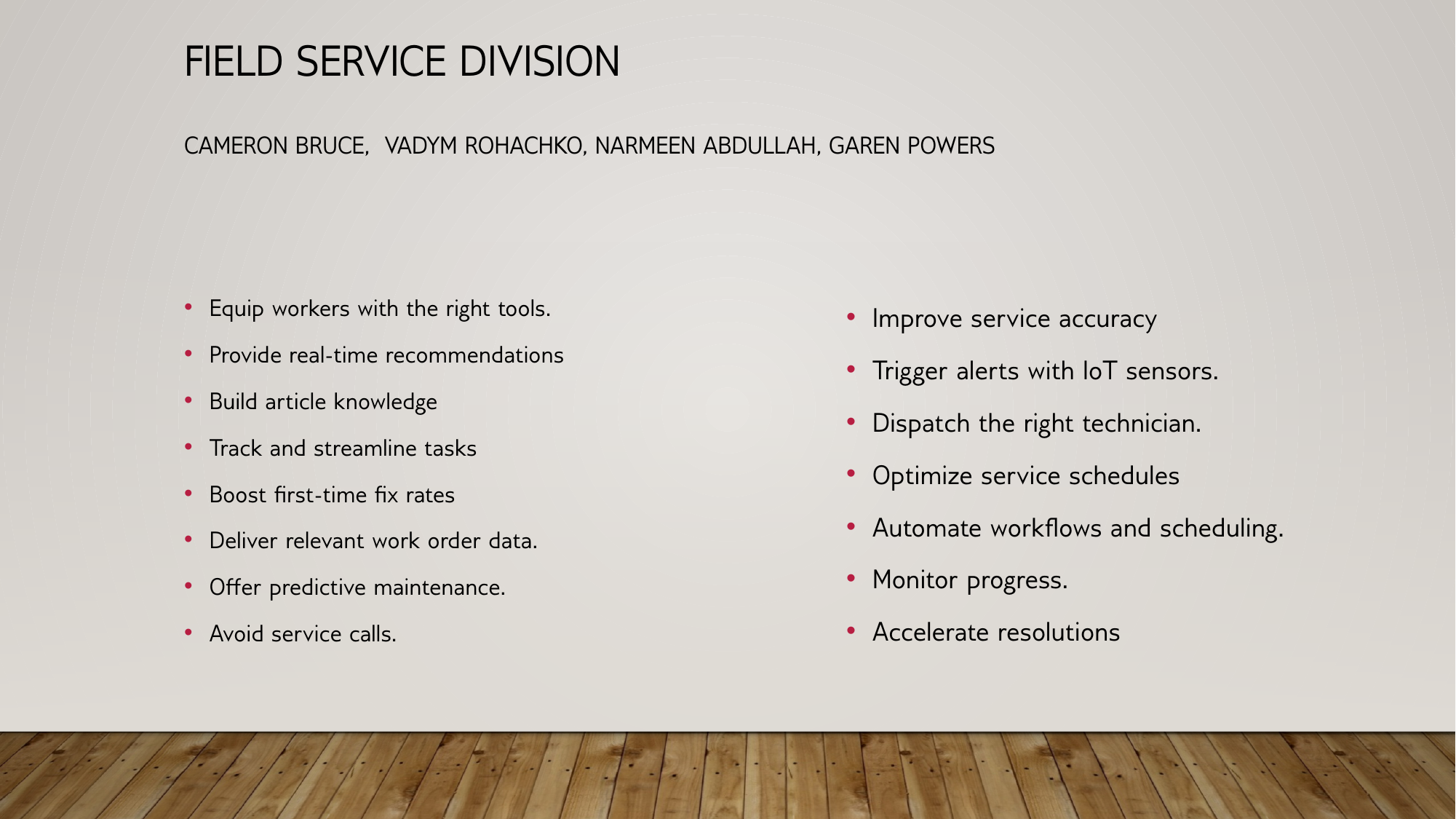

Field Service Division
Cameron Bruce,  Vadym Rohachko, Narmeen Abdullah, Garen Powers

Equip workers with the right tools.
Provide real-time recommendations
Build article knowledge
Track and streamline tasks
Boost first-time fix rates
Deliver relevant work order data.
Offer predictive maintenance.
Avoid service calls.

Improve service accuracy
Trigger alerts with IoT sensors.
Dispatch the right technician.
Optimize service schedules
Automate workflows and scheduling.
Monitor progress.
Accelerate resolutions